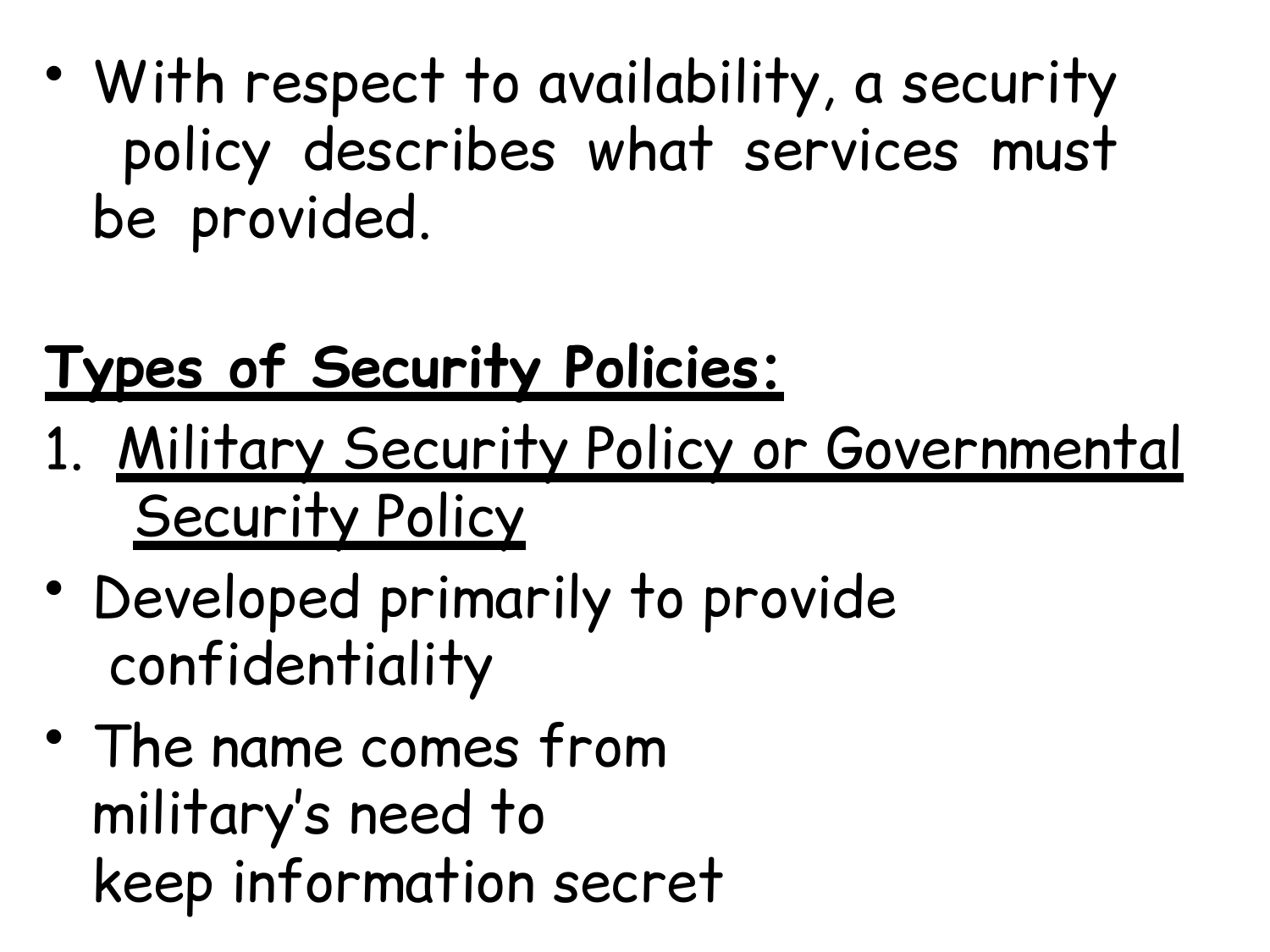

With respect to availability, a security  policy describes what services must be  provided.

Types of Security Policies:
1.	Military Security Policy or Governmental  Security Policy
Developed primarily to provide  confidentiality
The name comes from military’s need to
keep information secret
	28